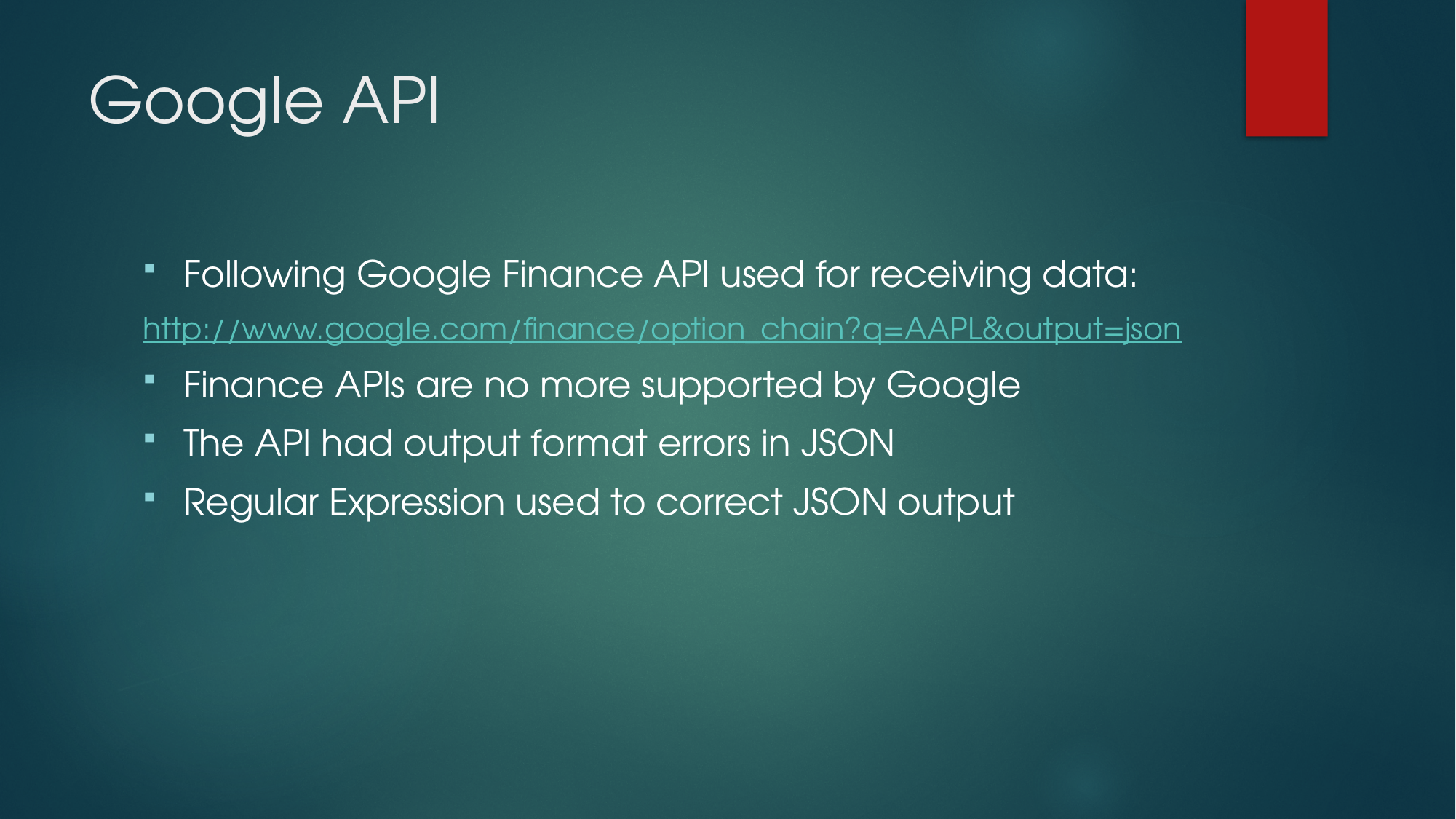

# Google API
Following Google Finance API used for receiving data:
http://www.google.com/finance/option_chain?q=AAPL&output=json
Finance APIs are no more supported by Google
The API had output format errors in JSON
Regular Expression used to correct JSON output